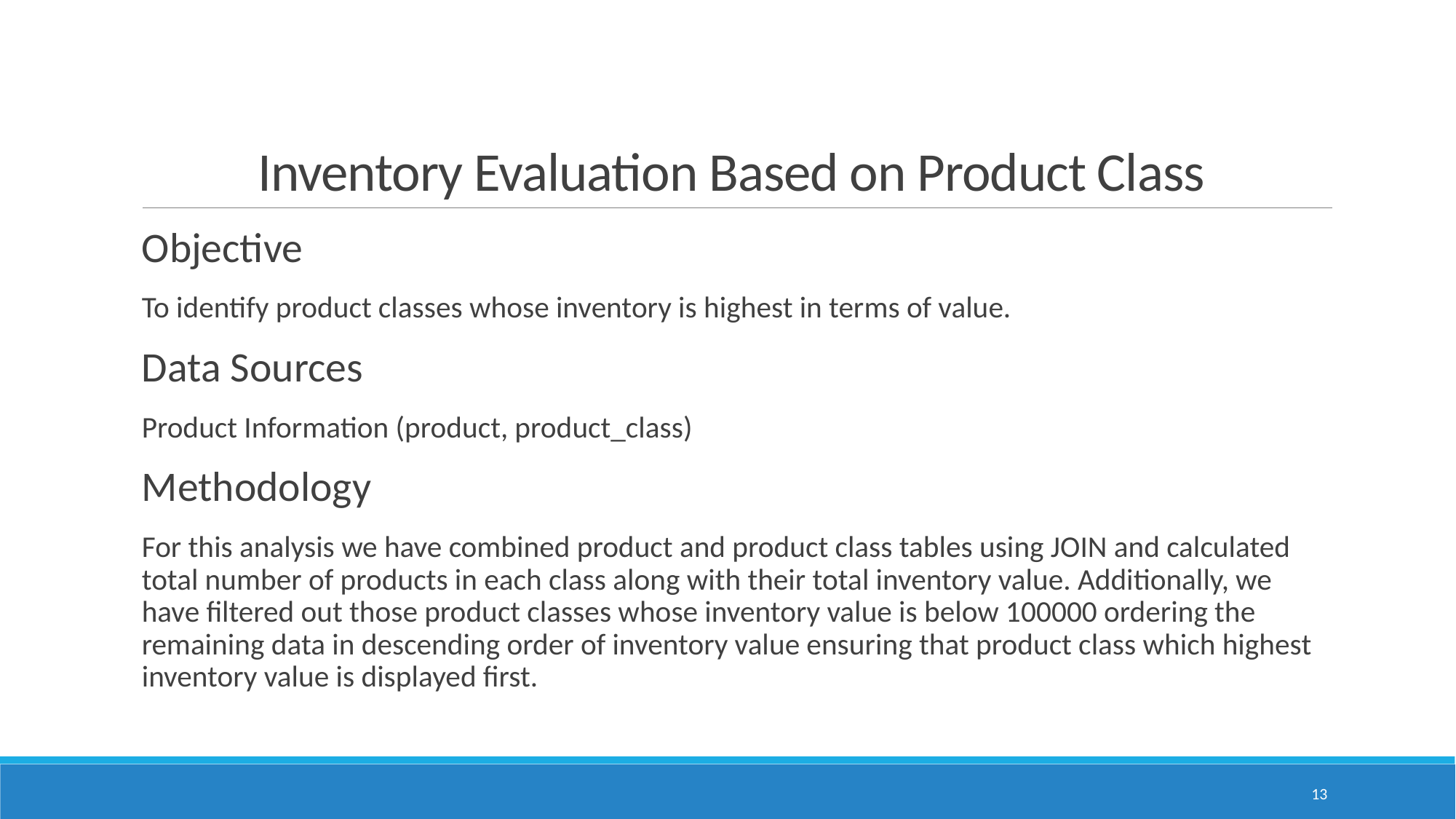

# Inventory Evaluation Based on Product Class
Objective
To identify product classes whose inventory is highest in terms of value.
Data Sources
Product Information (product, product_class)
Methodology
For this analysis we have combined product and product class tables using JOIN and calculated total number of products in each class along with their total inventory value. Additionally, we have filtered out those product classes whose inventory value is below 100000 ordering the remaining data in descending order of inventory value ensuring that product class which highest inventory value is displayed first.
13